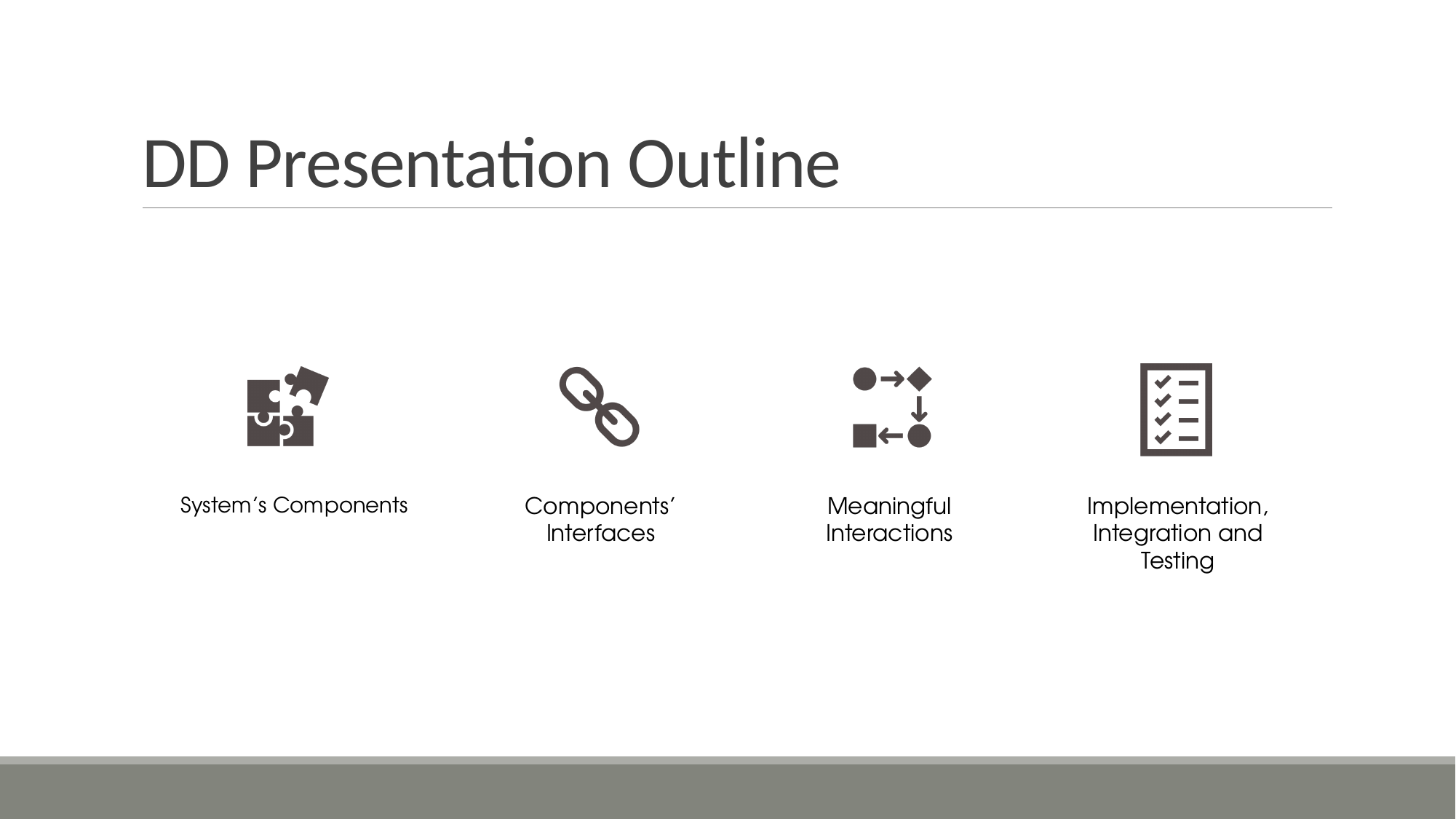

# DD Presentation Outline
System’s Components
Components’ Interfaces
Meaningful Interactions
Implementation, Integration and Testing